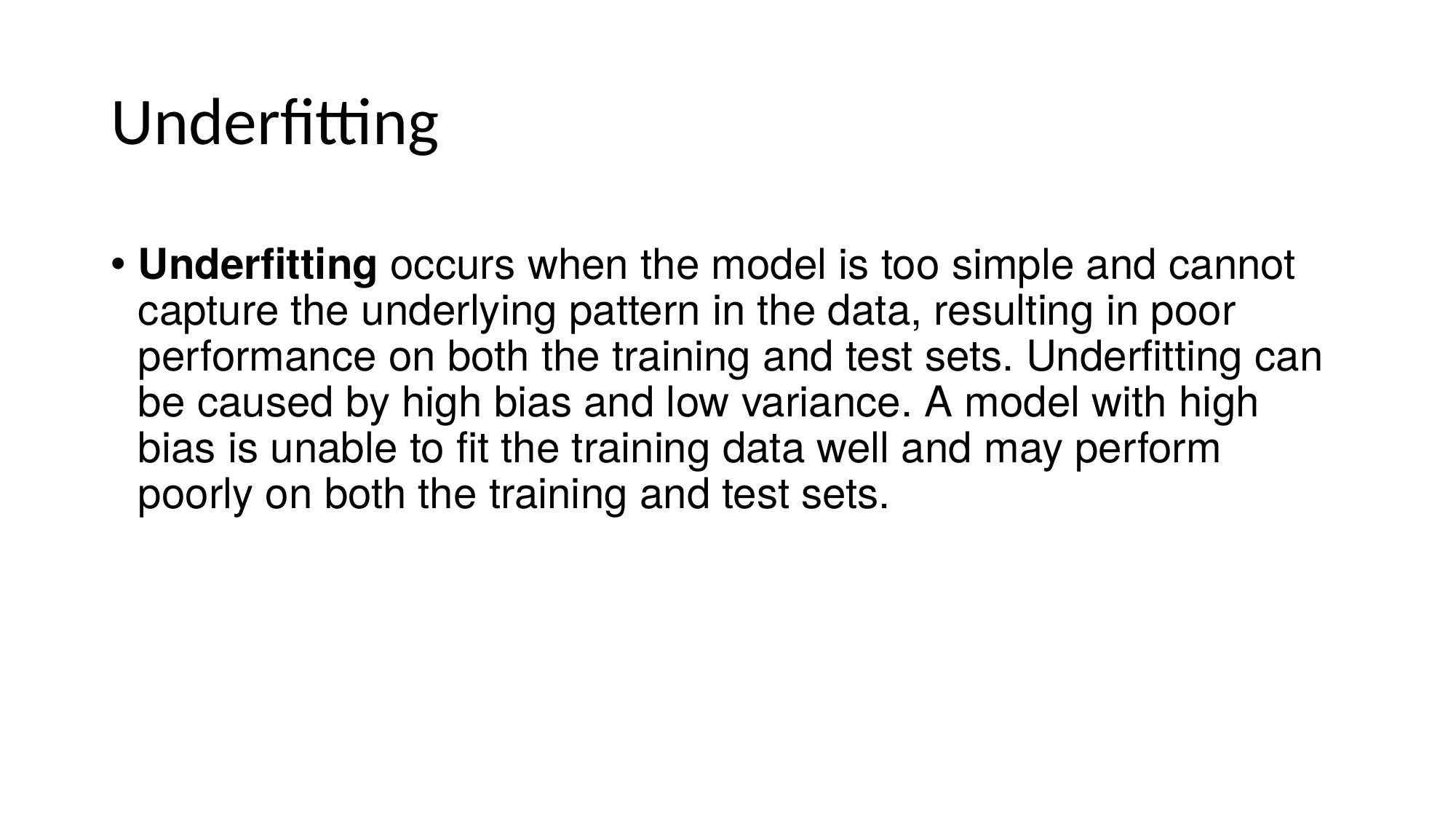

# Underfitting
Underfitting occurs when the model is too simple and cannot capture the underlying pattern in the data, resulting in poor performance on both the training and test sets. Underfitting can be caused by high bias and low variance. A model with high bias is unable to fit the training data well and may perform poorly on both the training and test sets.